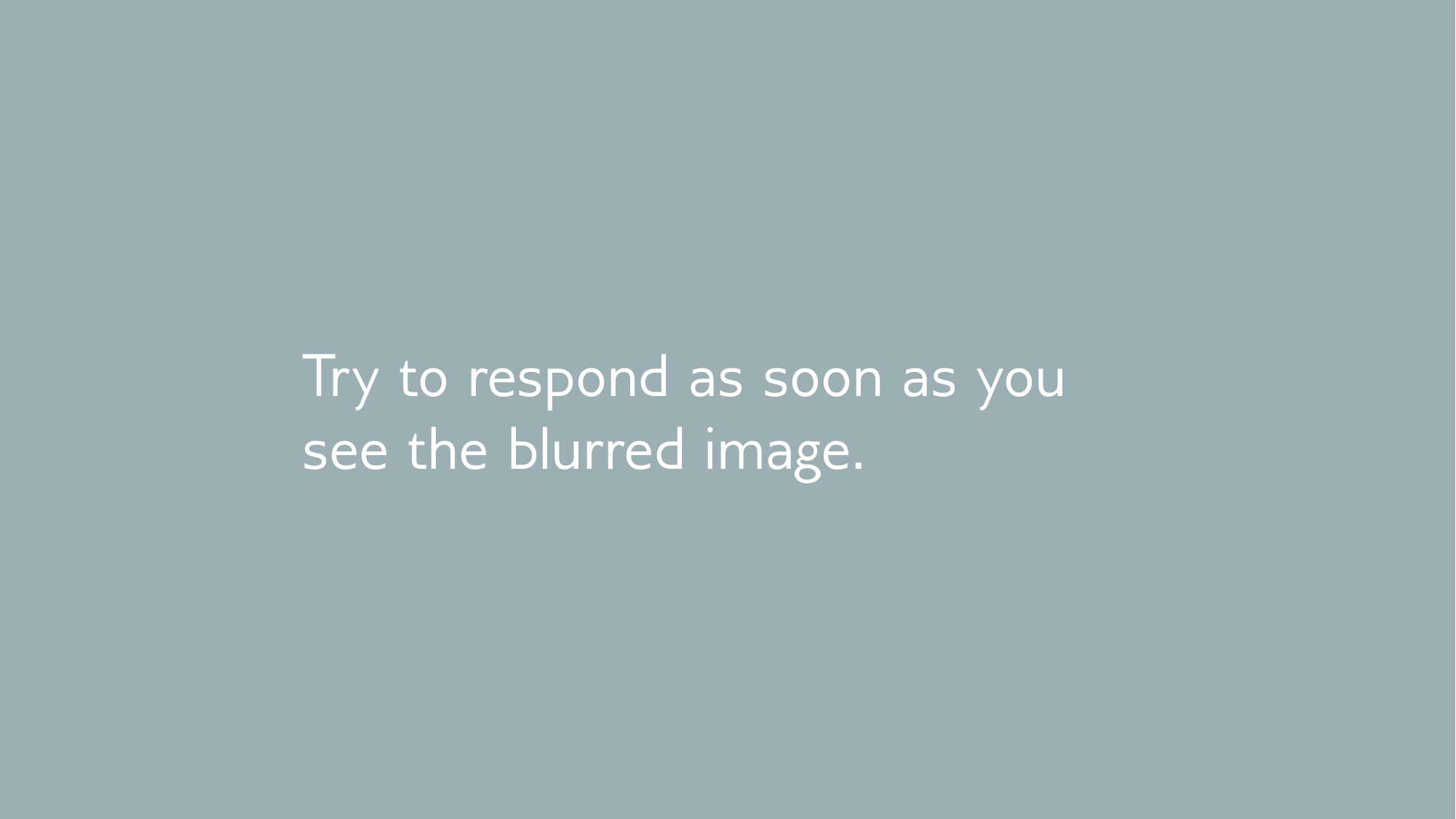

Try to respond as soon as you see the blurred image.